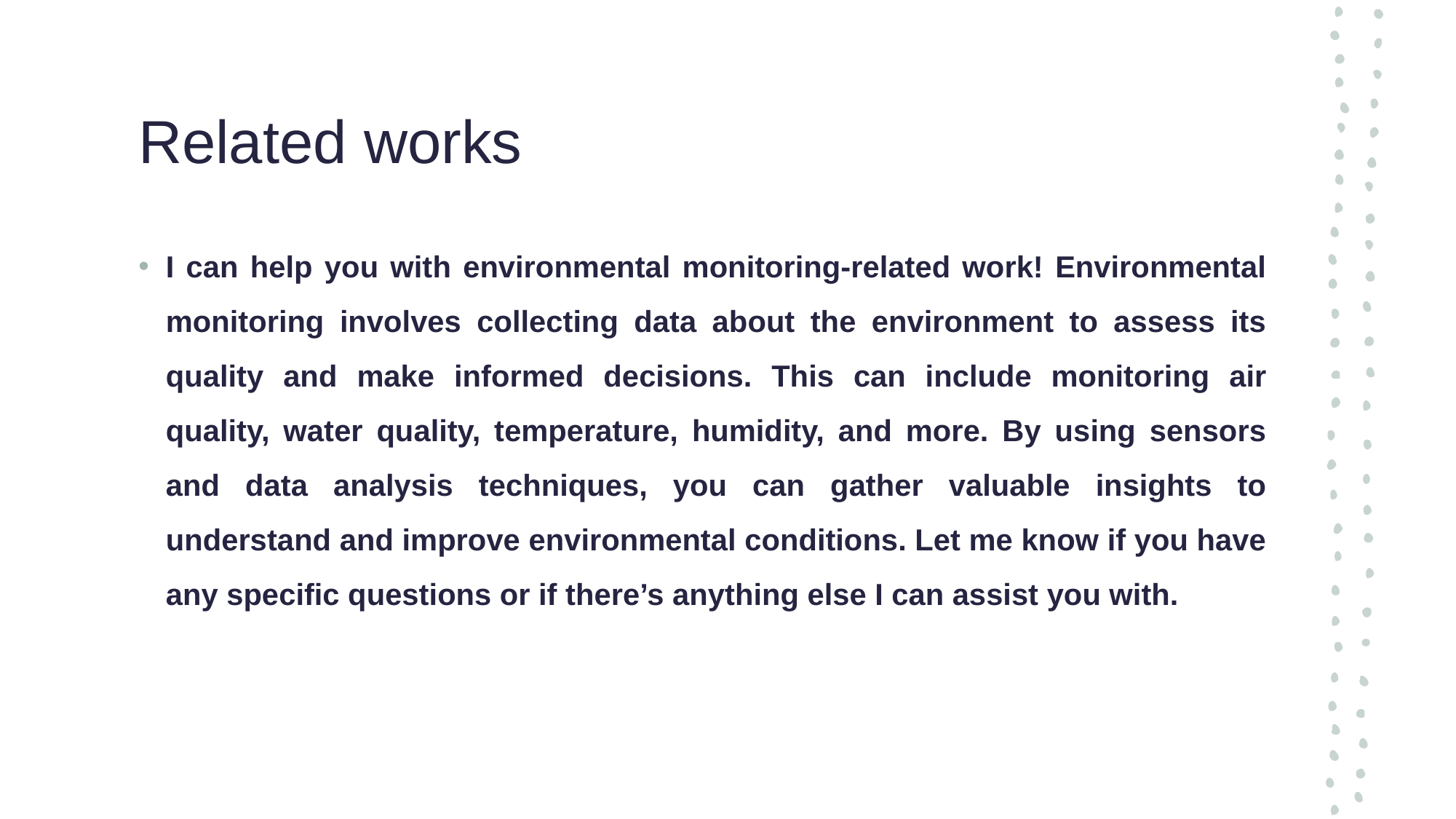

# Related works
I can help you with environmental monitoring-related work! Environmental monitoring involves collecting data about the environment to assess its quality and make informed decisions. This can include monitoring air quality, water quality, temperature, humidity, and more. By using sensors and data analysis techniques, you can gather valuable insights to understand and improve environmental conditions. Let me know if you have any specific questions or if there’s anything else I can assist you with.